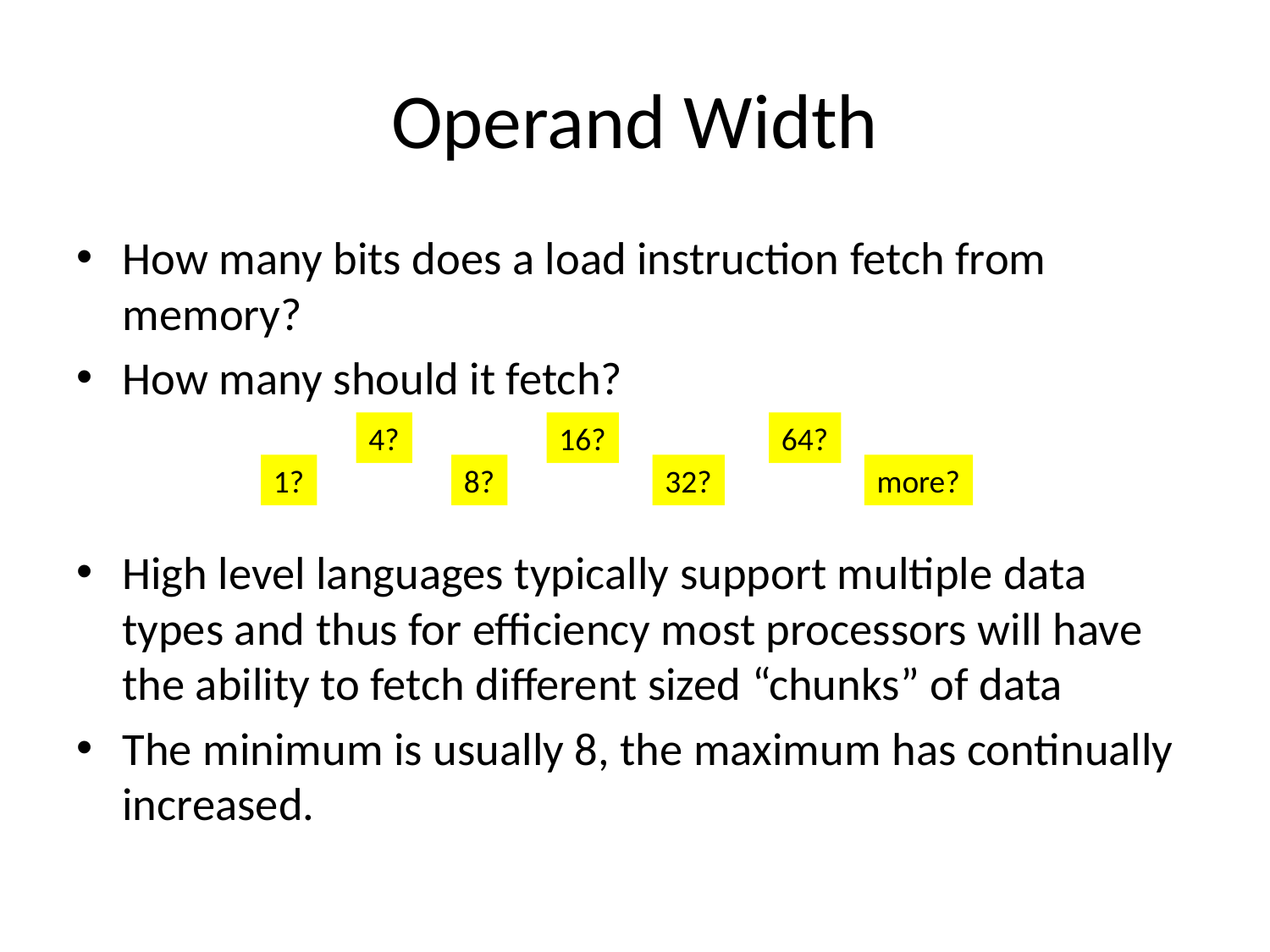

# Operand Width
How many bits does a load instruction fetch from memory?
How many should it fetch?

High level languages typically support multiple data types and thus for efficiency most processors will have the ability to fetch different sized “chunks” of data
The minimum is usually 8, the maximum has continually increased.
4?
16?
64?
1?
8?
32?
more?